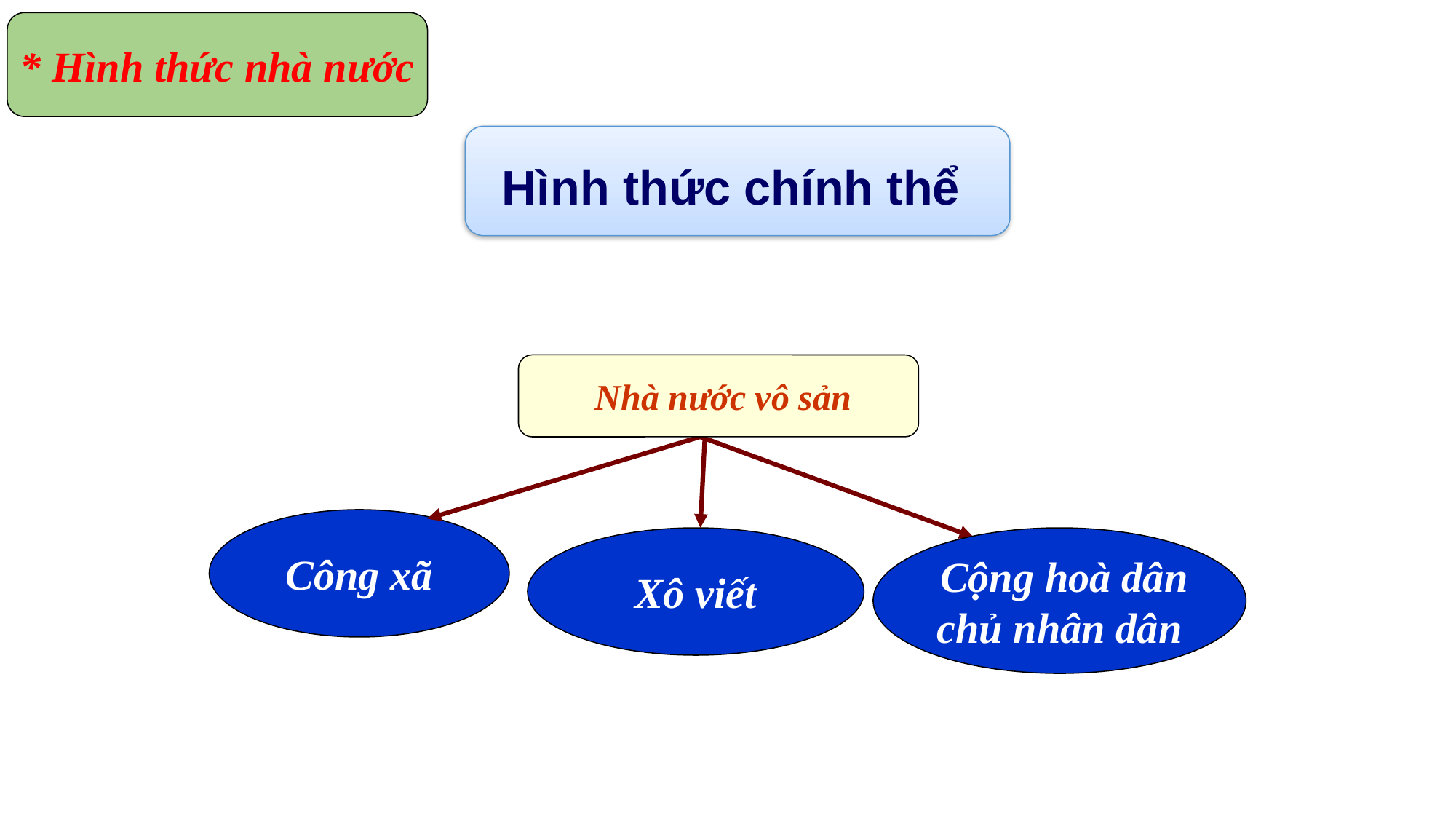

* Hình thức nhà nước
Hình thức chính thể

  Nhà nước vô sản

Công xã
Xô viết
 Cộng hoà dân
 chủ nhân dân